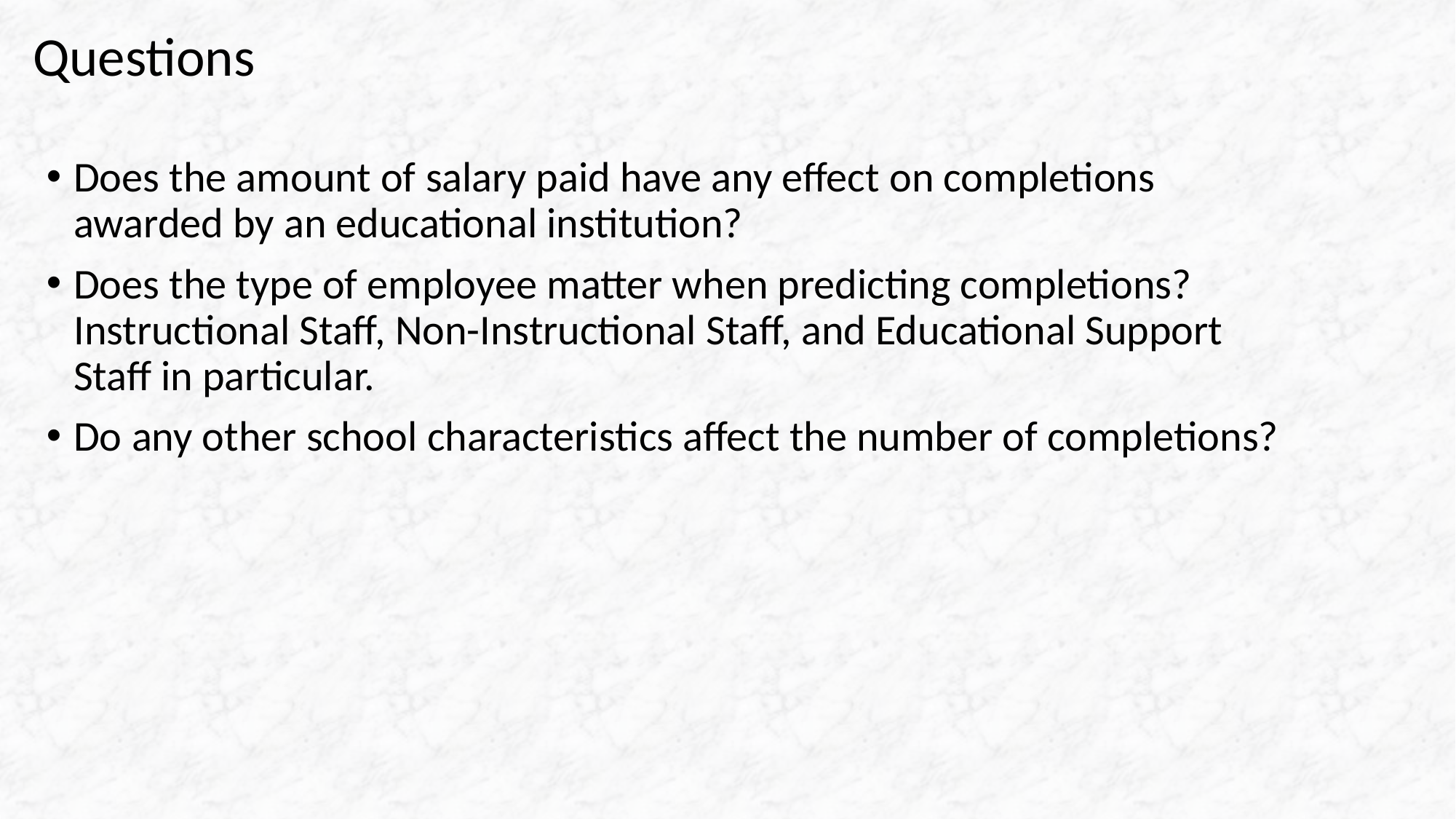

# Questions
Does the amount of salary paid have any effect on completions awarded by an educational institution?
Does the type of employee matter when predicting completions? Instructional Staff, Non-Instructional Staff, and Educational Support Staff in particular.
Do any other school characteristics affect the number of completions?